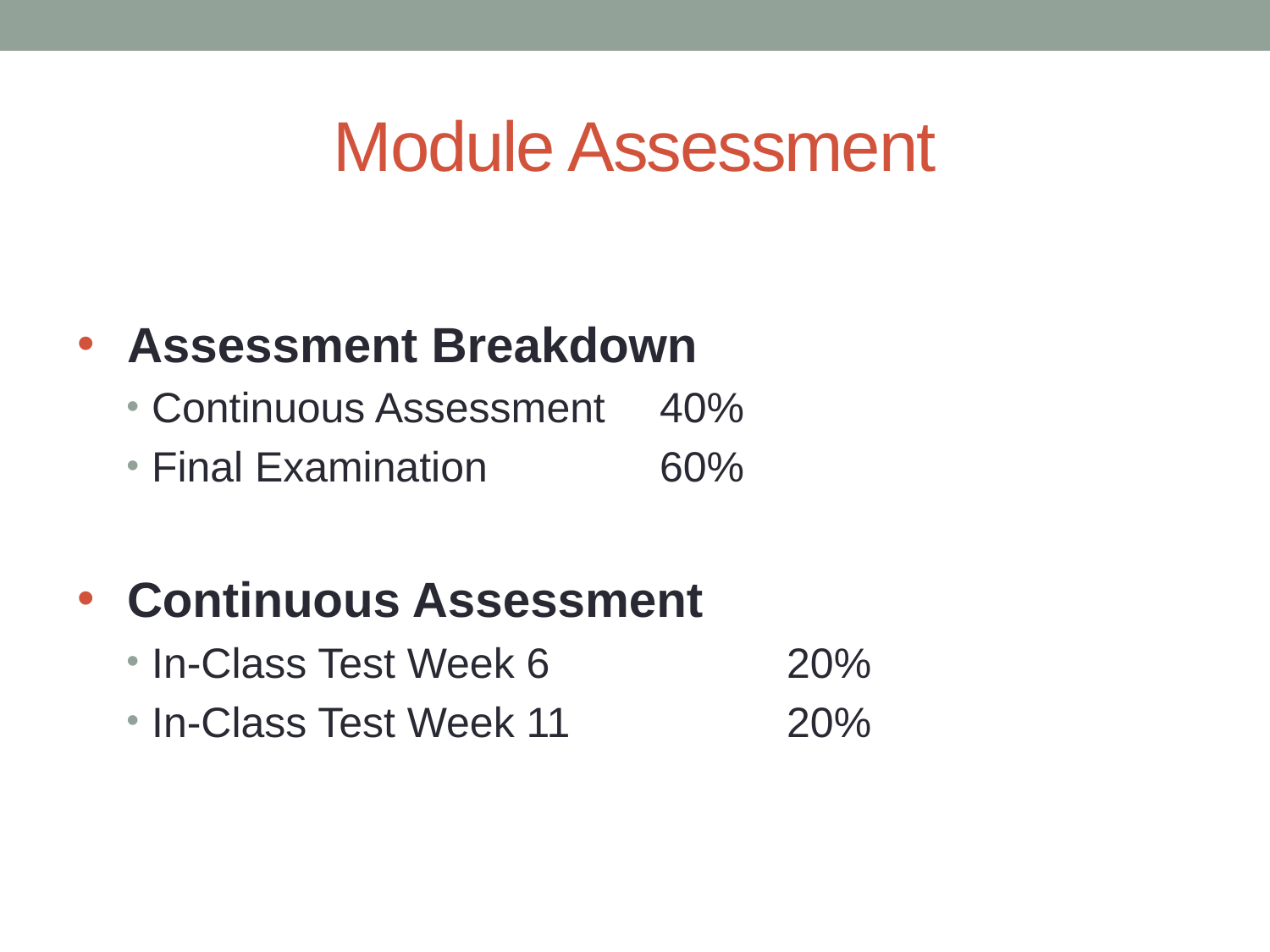

# Module Assessment

Assessment Breakdown
Continuous Assessment	40%
Final Examination		60%

Continuous Assessment
In-Class Test Week 6 		20%
In-Class Test Week 11		20%